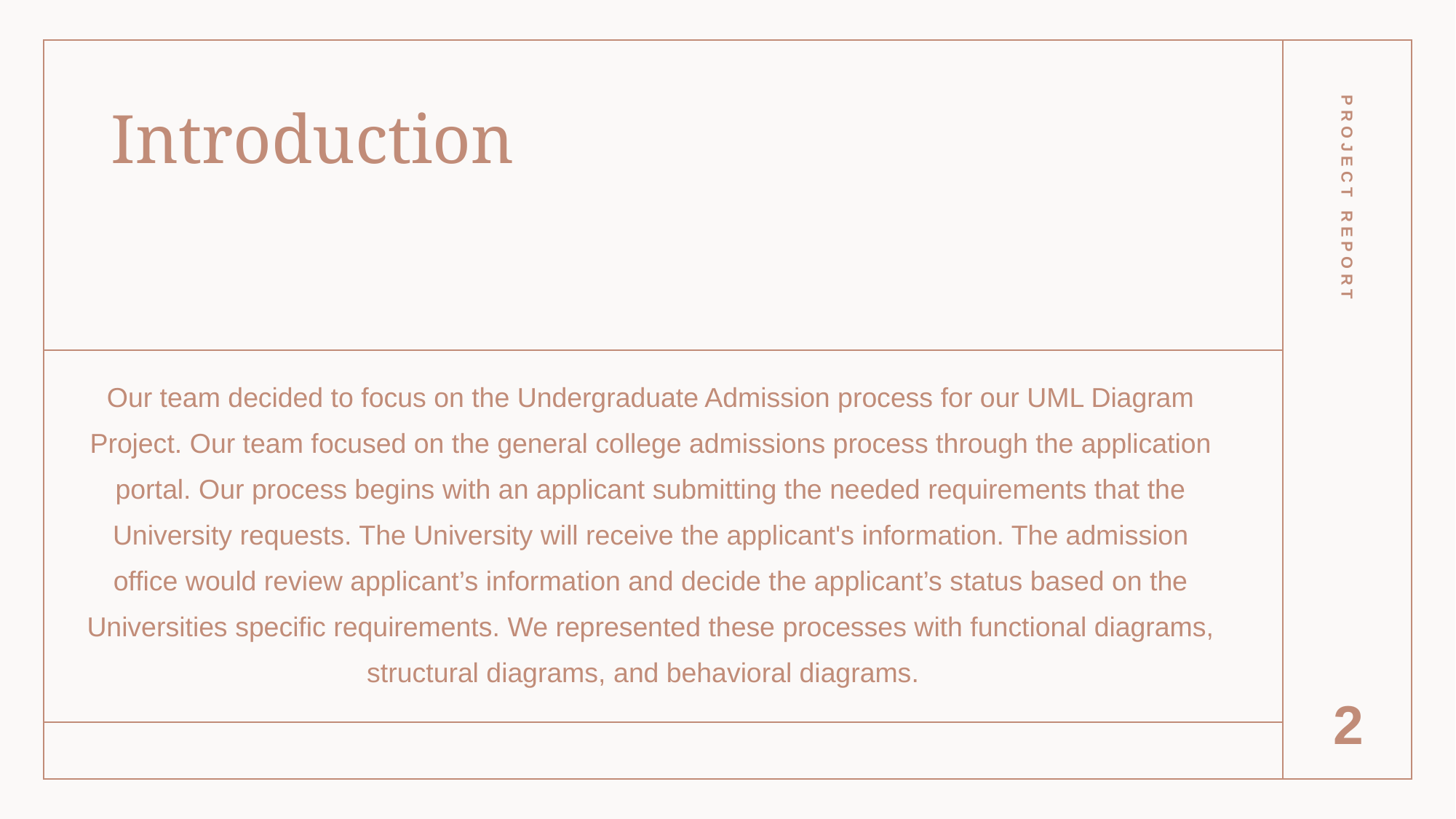

# Introduction
Project Report
Our team decided to focus on the Undergraduate Admission process for our UML Diagram Project. Our team focused on the general college admissions process through the application portal. Our process begins with an applicant submitting the needed requirements that the University requests. The University will receive the applicant's information. The admission office would review applicant’s information and decide the applicant’s status based on the Universities specific requirements. We represented these processes with functional diagrams, structural diagrams, and behavioral diagrams.
2